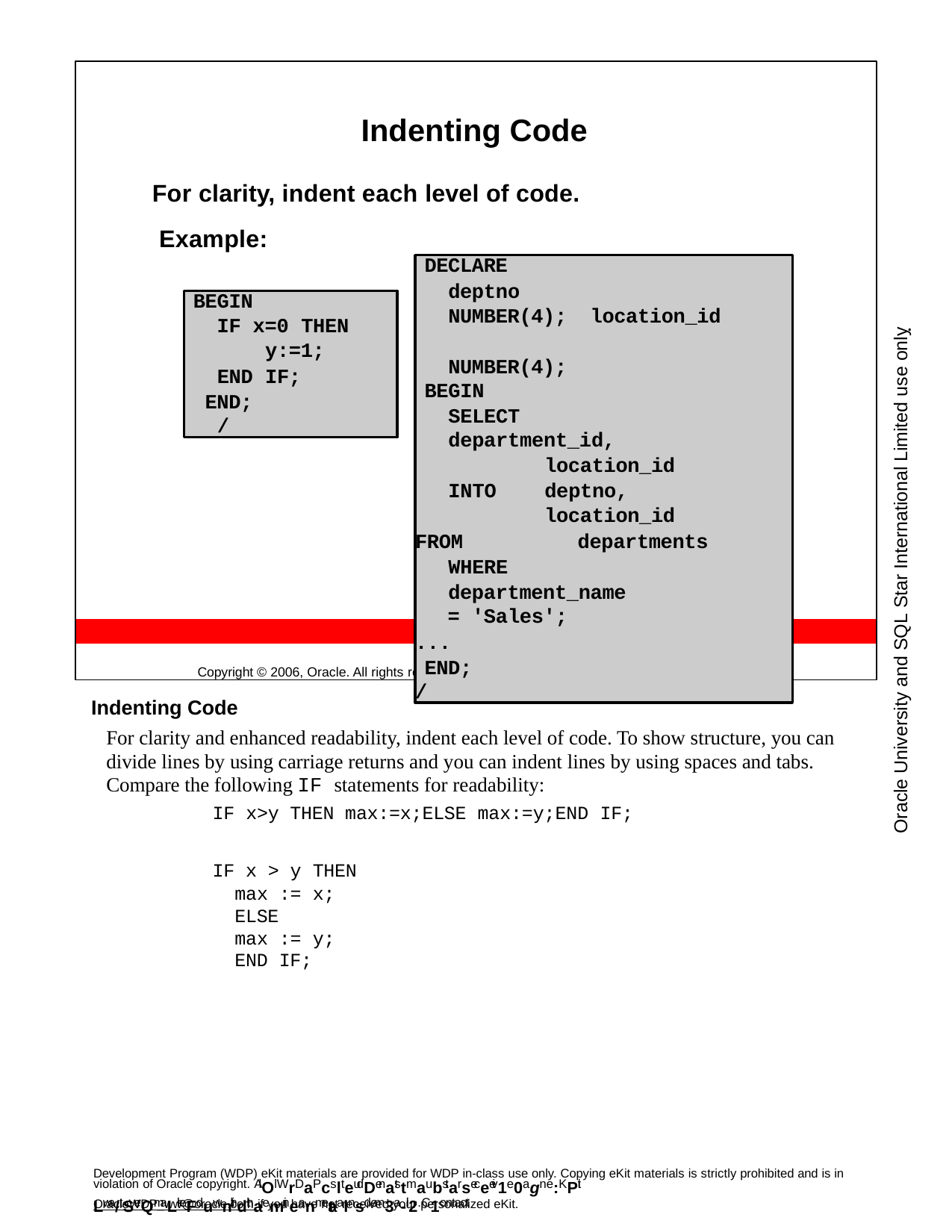

Indenting Code
For clarity, indent each level of code.  Example:

Copyright © 2006, Oracle. All rights reserved.
DECLARE
deptno	NUMBER(4);  location_id	NUMBER(4);
BEGIN
SELECT	department_id,
location_id
INTO	deptno,  location_id
FROM	departments  WHERE	department_name
= 'Sales';
...  END;
/
BEGIN
IF x=0 THEN  y:=1;
END IF;  END;
/
Oracle University and SQL Star International Limited use onlyฺ

Indenting Code
For clarity and enhanced readability, indent each level of code. To show structure, you can  divide lines by using carriage returns and you can indent lines by using spaces and tabs.
Compare the following IF statements for readability:
IF x>y THEN max:=x;ELSE max:=y;END IF;

IF x > y THEN
max := x;
ELSE
max := y;
END IF;
Development Program (WDP) eKit materials are provided for WDP in-class use only. Copying eKit materials is strictly prohibited and is in
violation of Oracle copyright. AlOl WrDaPcslteudDenatstmaubstarseceeiv1e0agn e:KPit Lwa/tSerQmaLrkeFduwnithdthaemir neanmetaalnsd em3a-il2. C1ontact
OracleWDP_ww@oracle.com if you have not received your personalized eKit.